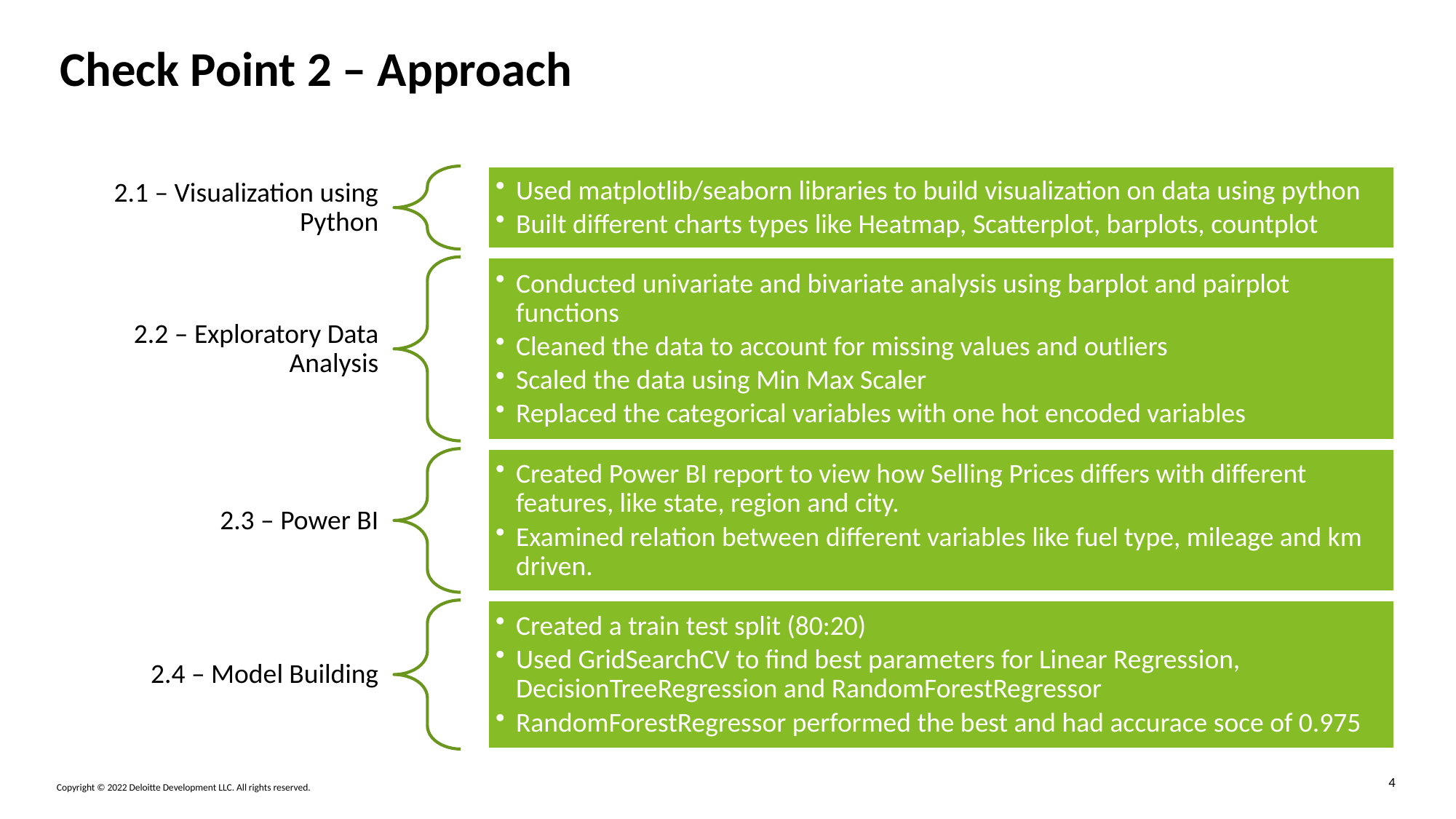

# Check Point 2 – Approach
2.1 – Visualization using Python
Used matplotlib/seaborn libraries to build visualization on data using python
Built different charts types like Heatmap, Scatterplot, barplots, countplot
2.2 – Exploratory Data Analysis
Conducted univariate and bivariate analysis using barplot and pairplot functions
Cleaned the data to account for missing values and outliers
Scaled the data using Min Max Scaler
Replaced the categorical variables with one hot encoded variables
2.3 – Power BI
Created Power BI report to view how Selling Prices differs with different features, like state, region and city.
Examined relation between different variables like fuel type, mileage and km driven.
2.4 – Model Building
Created a train test split (80:20)
Used GridSearchCV to find best parameters for Linear Regression, DecisionTreeRegression and RandomForestRegressor
RandomForestRegressor performed the best and had accurace soce of 0.975